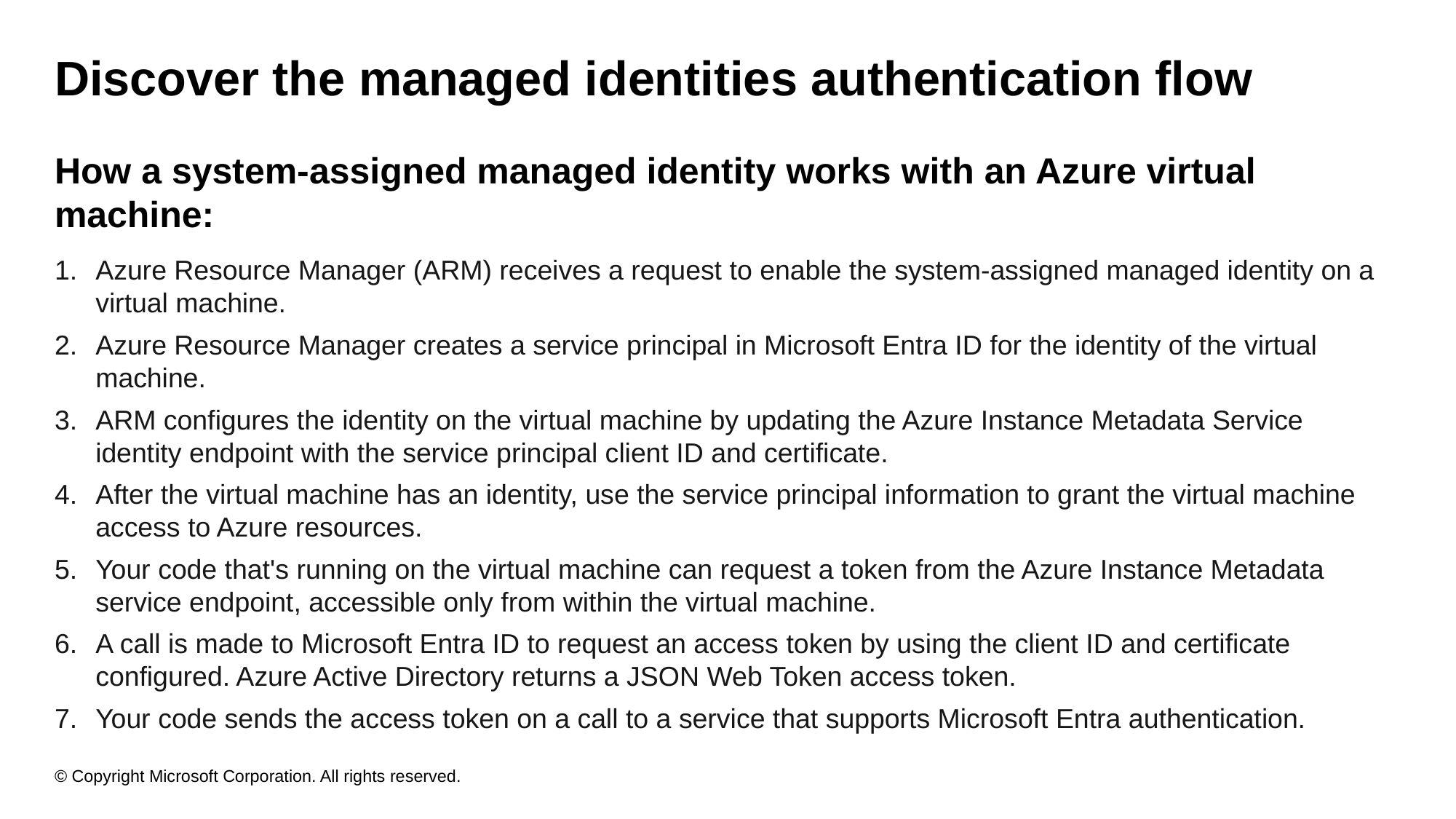

# Discover the managed identities authentication flow
How a system-assigned managed identity works with an Azure virtual machine:
Azure Resource Manager (ARM) receives a request to enable the system-assigned managed identity on a virtual machine.
Azure Resource Manager creates a service principal in Microsoft Entra ID for the identity of the virtual machine.
ARM configures the identity on the virtual machine by updating the Azure Instance Metadata Service identity endpoint with the service principal client ID and certificate.
After the virtual machine has an identity, use the service principal information to grant the virtual machine access to Azure resources.
Your code that's running on the virtual machine can request a token from the Azure Instance Metadata service endpoint, accessible only from within the virtual machine.
A call is made to Microsoft Entra ID to request an access token by using the client ID and certificate configured. Azure Active Directory returns a JSON Web Token access token.
Your code sends the access token on a call to a service that supports Microsoft Entra authentication.